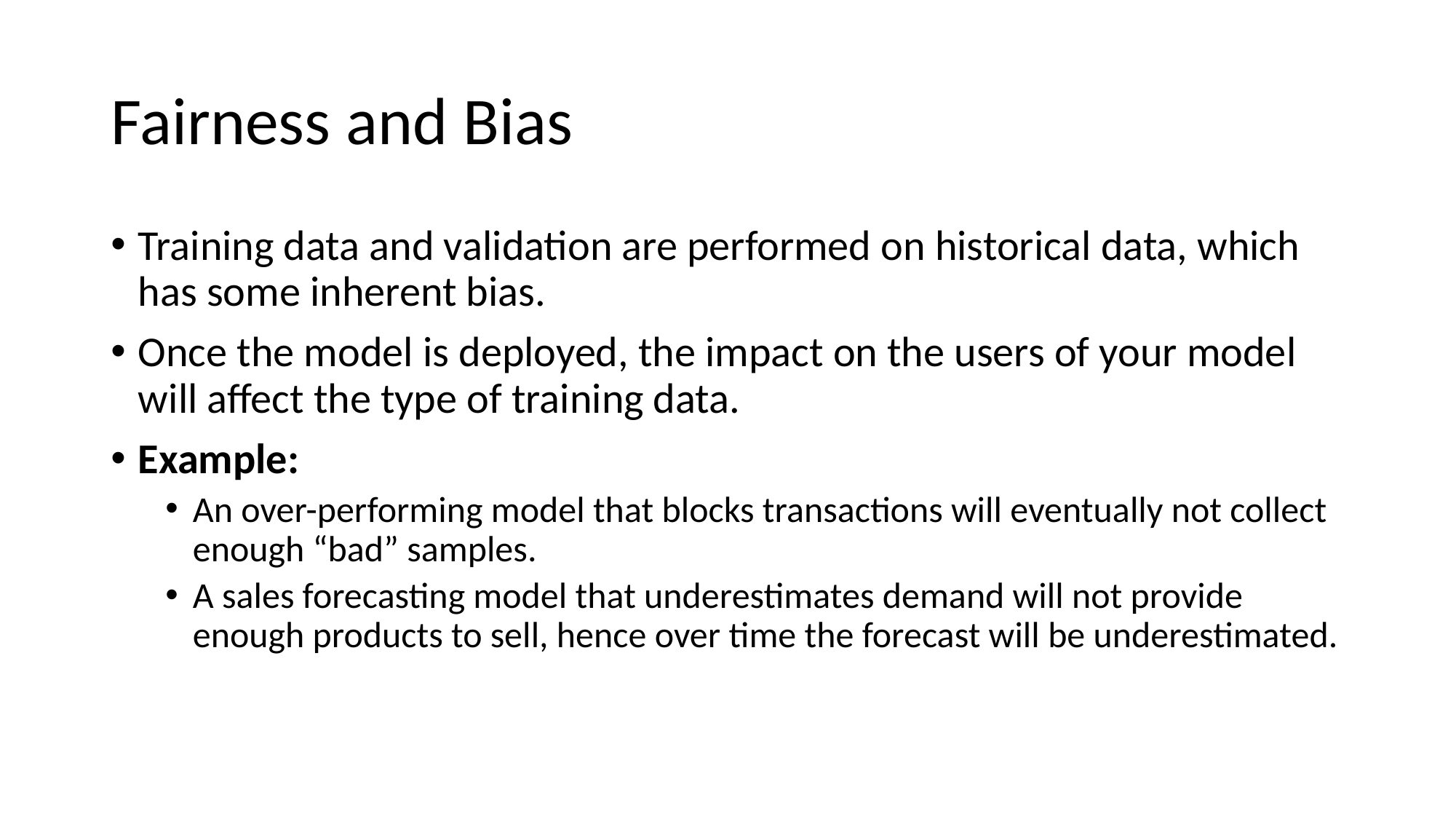

# Fairness and Bias
Training data and validation are performed on historical data, which has some inherent bias.
Once the model is deployed, the impact on the users of your model will affect the type of training data.
Example:
An over-performing model that blocks transactions will eventually not collect enough “bad” samples.
A sales forecasting model that underestimates demand will not provide enough products to sell, hence over time the forecast will be underestimated.